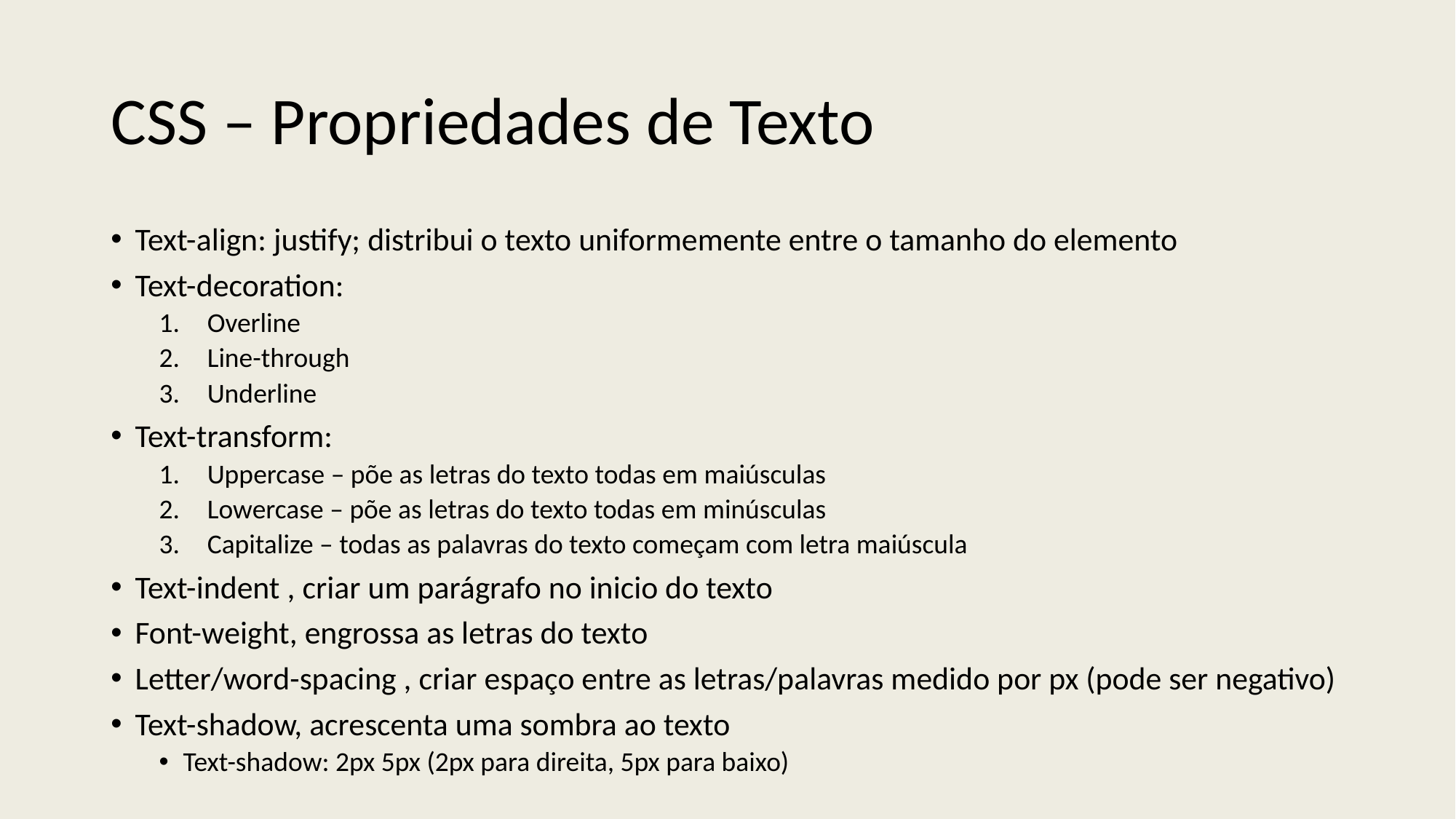

# CSS – Propriedades de Texto
Text-align: justify; distribui o texto uniformemente entre o tamanho do elemento
Text-decoration:
Overline
Line-through
Underline
Text-transform:
Uppercase – põe as letras do texto todas em maiúsculas
Lowercase – põe as letras do texto todas em minúsculas
Capitalize – todas as palavras do texto começam com letra maiúscula
Text-indent , criar um parágrafo no inicio do texto
Font-weight, engrossa as letras do texto
Letter/word-spacing , criar espaço entre as letras/palavras medido por px (pode ser negativo)
Text-shadow, acrescenta uma sombra ao texto
Text-shadow: 2px 5px (2px para direita, 5px para baixo)